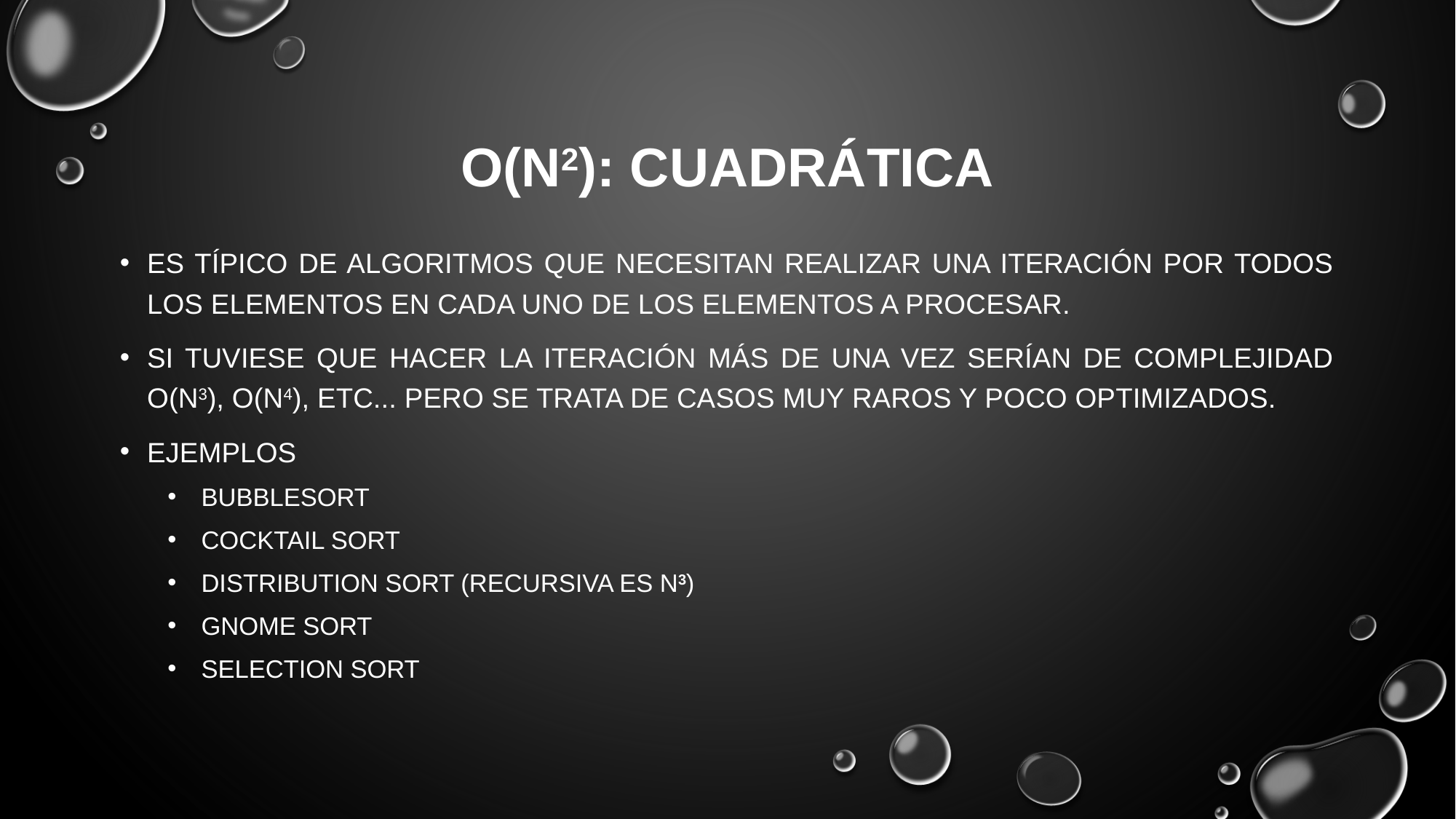

# O(n2): cuadrática
Es típico de algoritmos que necesitan realizar una iteración por todos los elementos en cada uno de los elementos a procesar.
Si tuviese que hacer la iteración más de una vez serían de complejidad O(n3), O(n4), etc... pero se trata de casos muy raros y poco optimizados.
Ejemplos
Bubblesort
Cocktail sort
Distribution Sort (recursiva es n3)
Gnome Sort
Selection sort